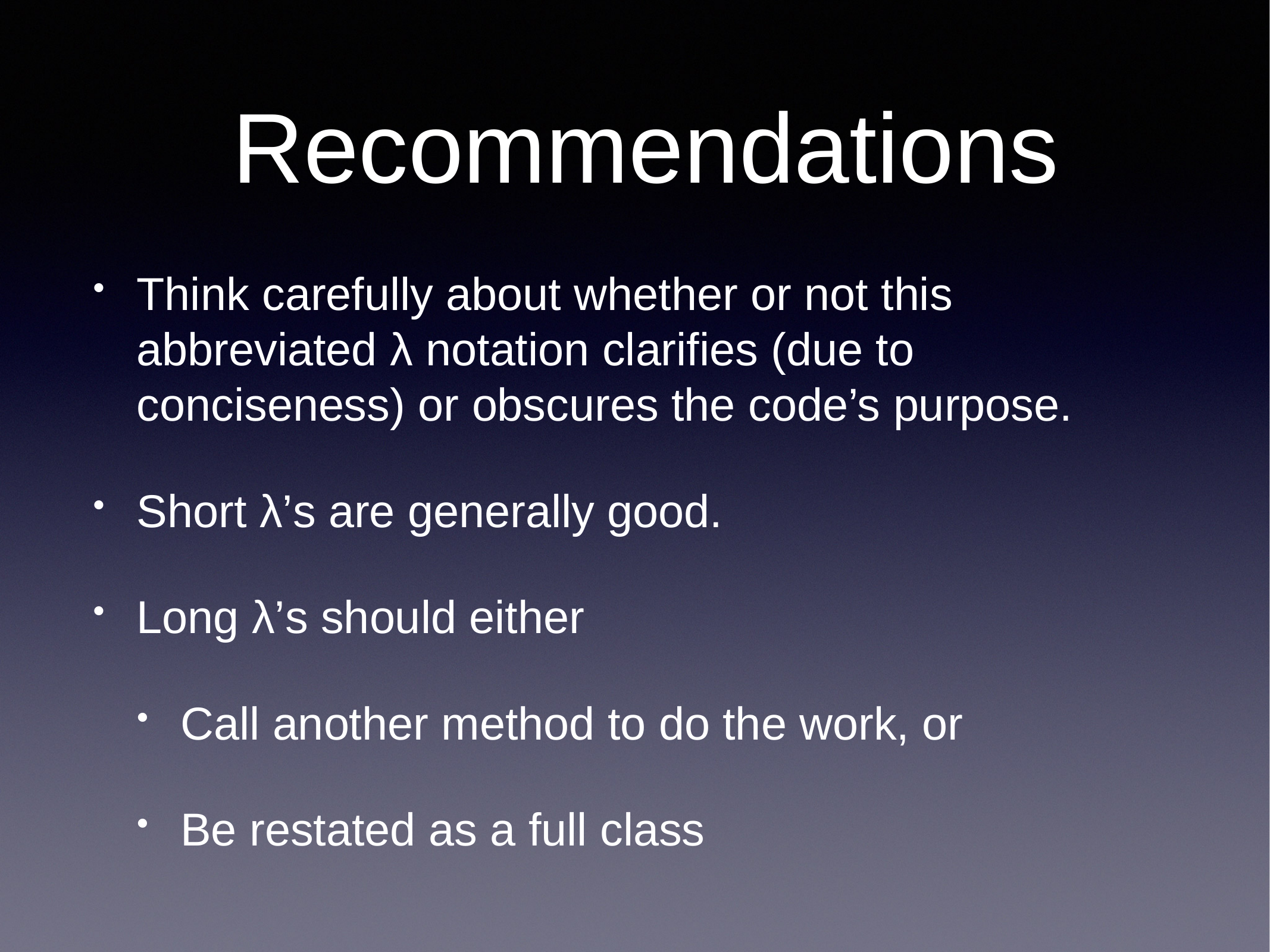

# Recommendations
Think carefully about whether or not this abbreviated λ notation clarifies (due to conciseness) or obscures the code’s purpose.
Short λ’s are generally good.
Long λ’s should either
Call another method to do the work, or
Be restated as a full class